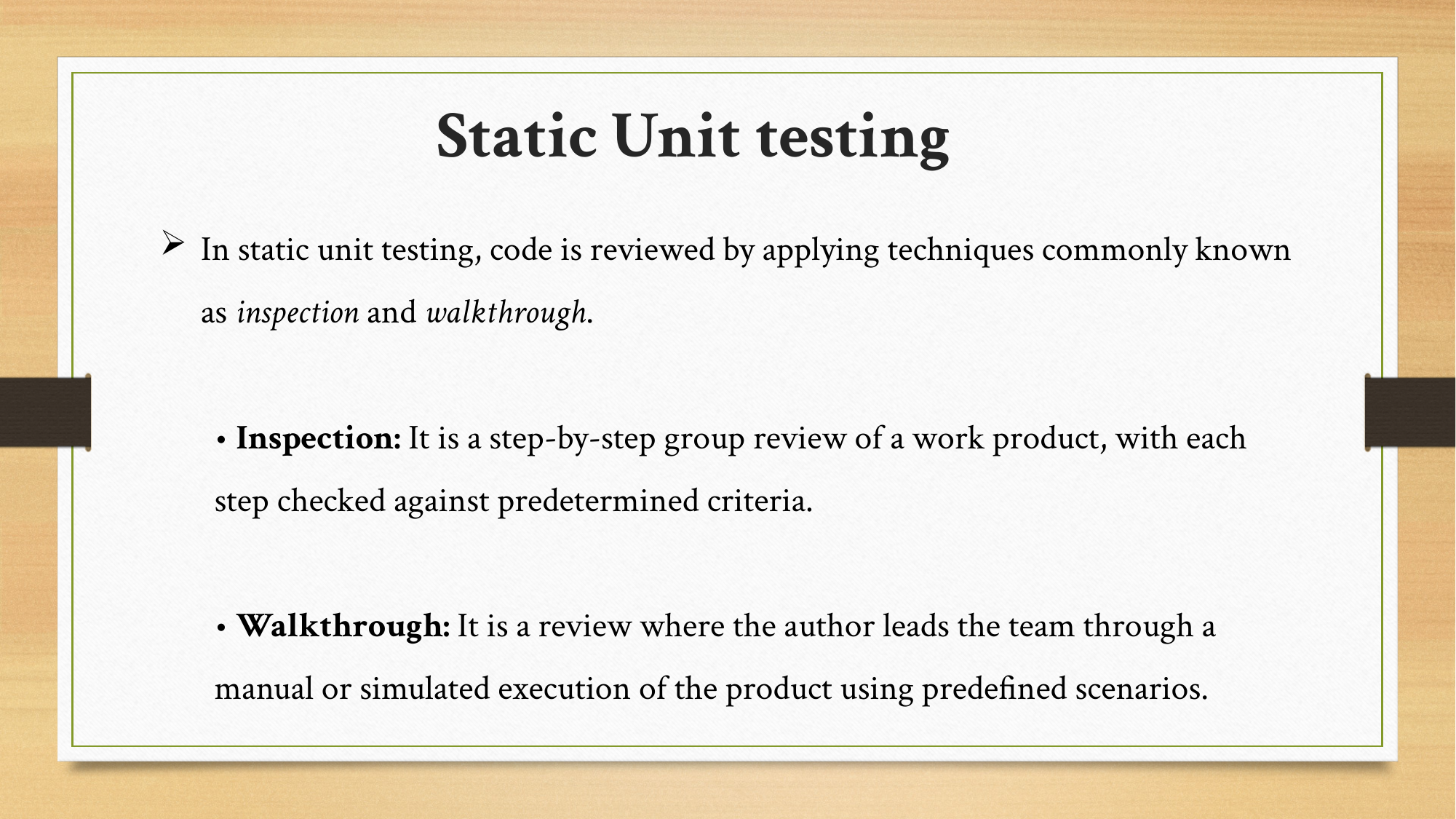

Static Unit testing
In static unit testing, code is reviewed by applying techniques commonly known as inspection and walkthrough.

• Inspection: It is a step-by-step group review of a work product, with each step checked against predetermined criteria.

• Walkthrough: It is a review where the author leads the team through a manual or simulated execution of the product using predefined scenarios.